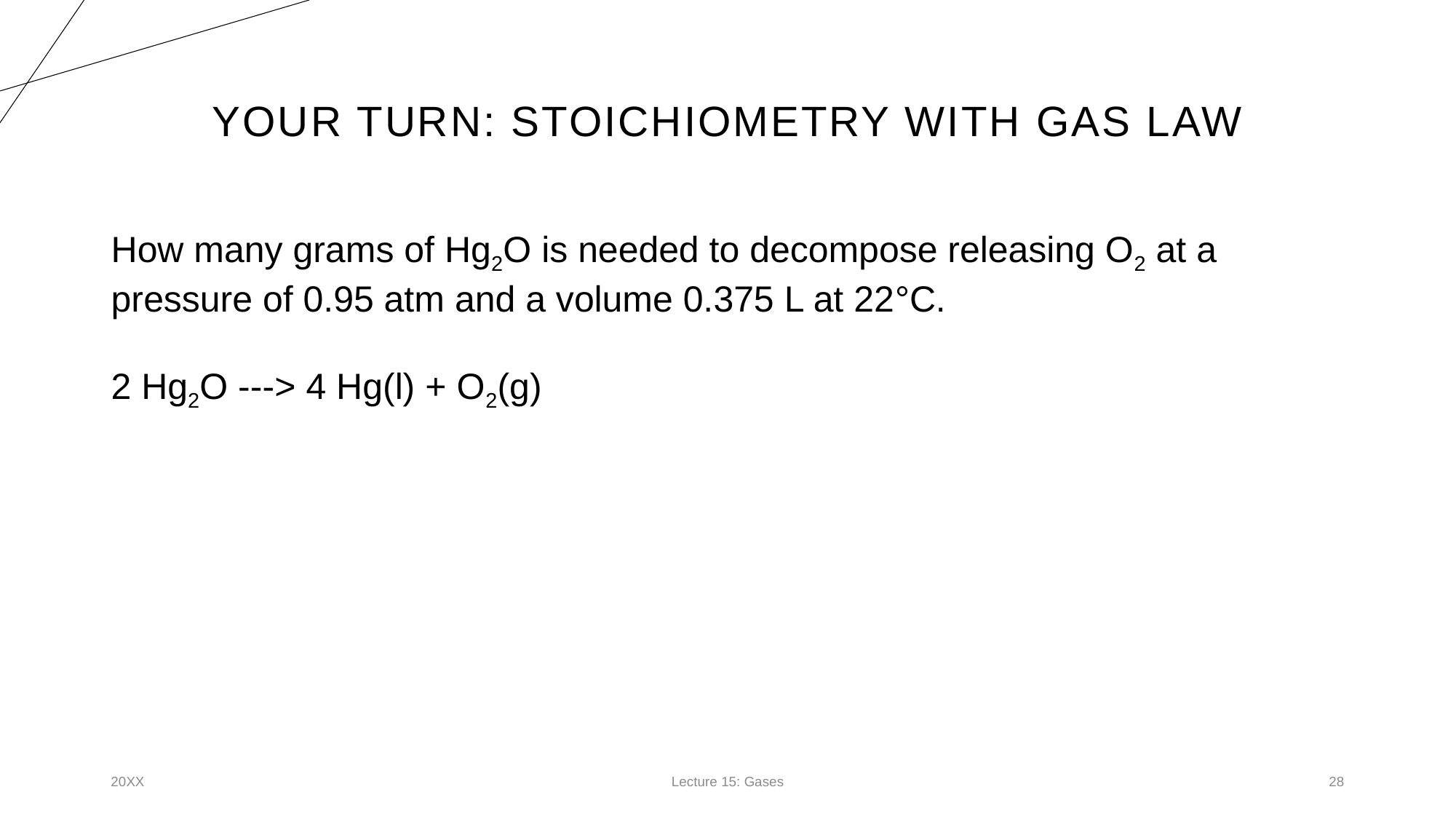

# Your turn: Stoichiometry with gas law
How many grams of Hg2O is needed to decompose releasing O2 at a pressure of 0.95 atm and a volume 0.375 L at 22°C.

2 Hg2O ---> 4 Hg(l) + O2(g)
20XX
Lecture 15: Gases​
28